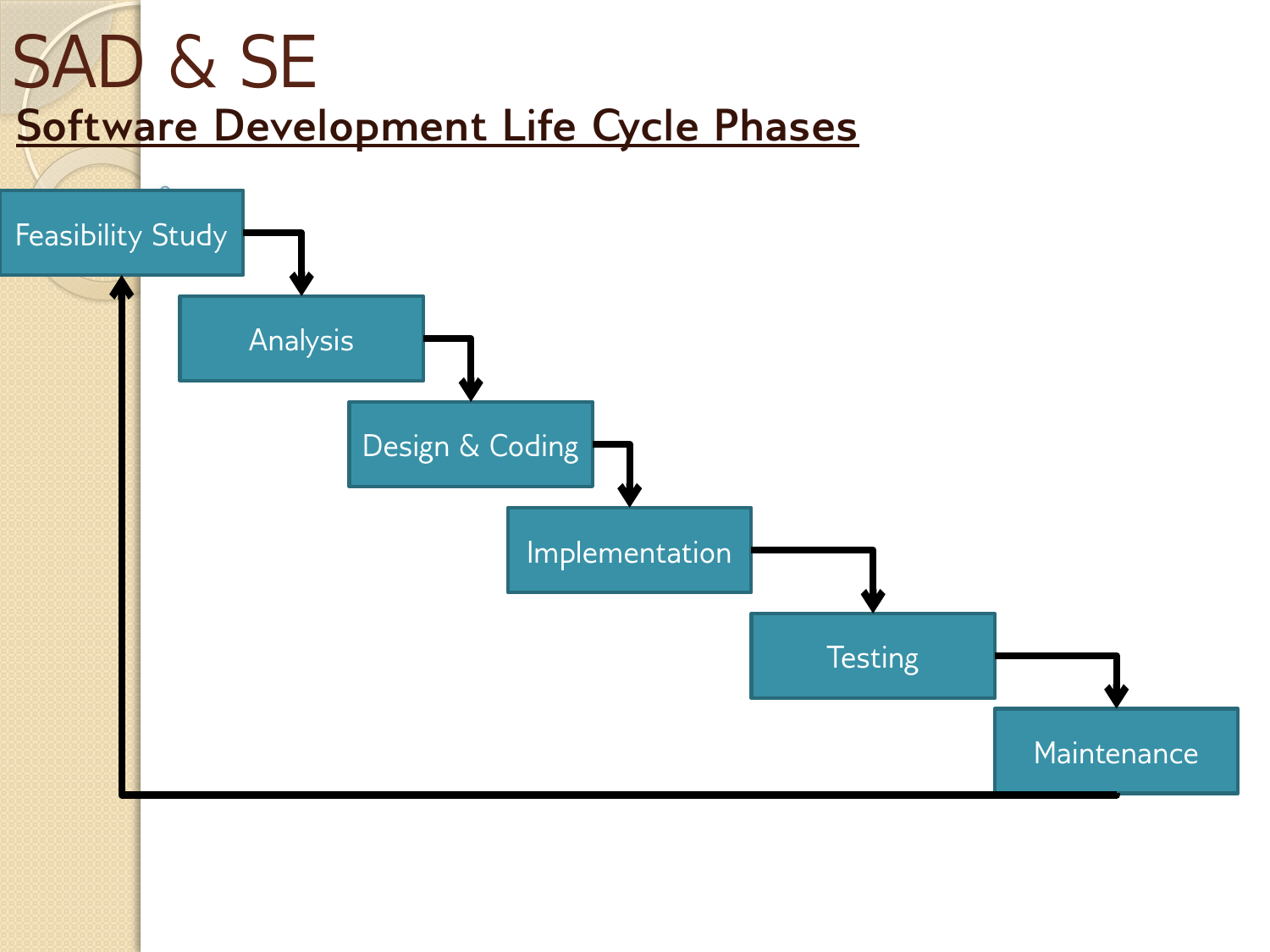

# SAD & SE
Software Development Life Cycle Phases

Feasibility Study
Analysis
Design & Coding
Implementation
Testing
Maintenance